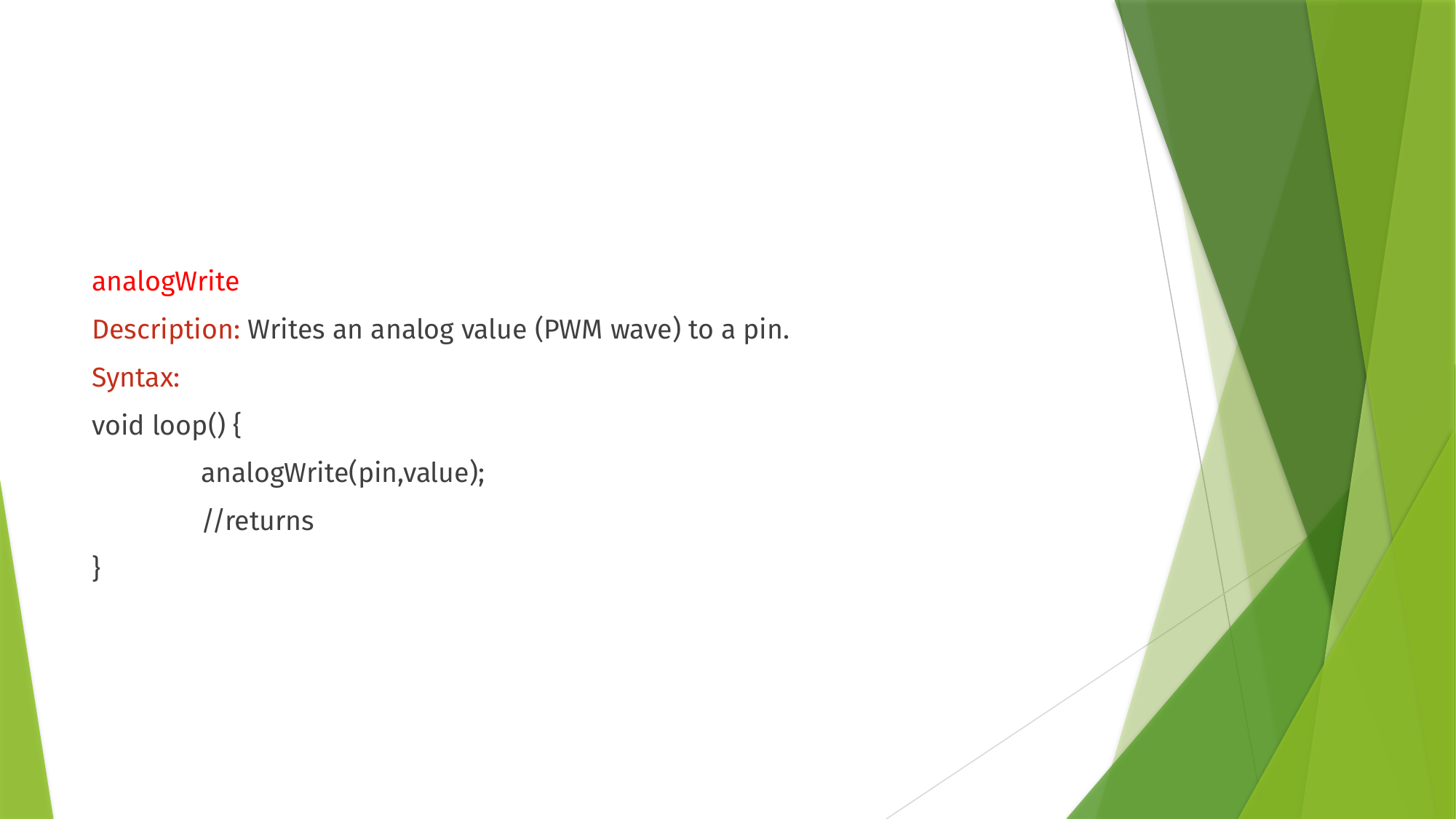

analogWrite
Description: Writes an analog value (PWM wave) to a pin.
Syntax:
void loop() {
	analogWrite(pin,value);
	//returns
}